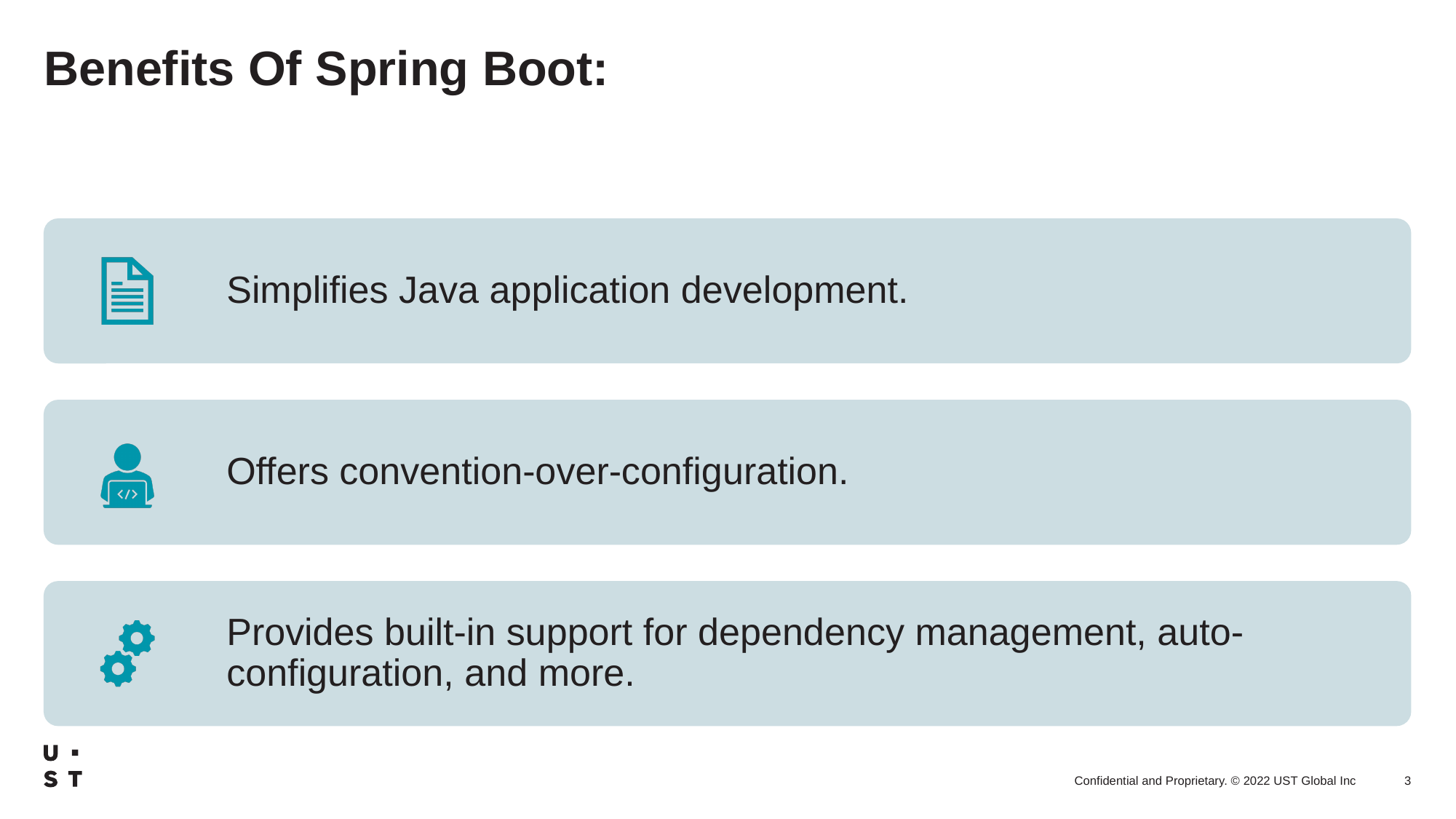

# Benefits Of Spring Boot:
Simplifies Java application development.
Offers convention-over-configuration.
Provides built-in support for dependency management, auto-configuration, and more.